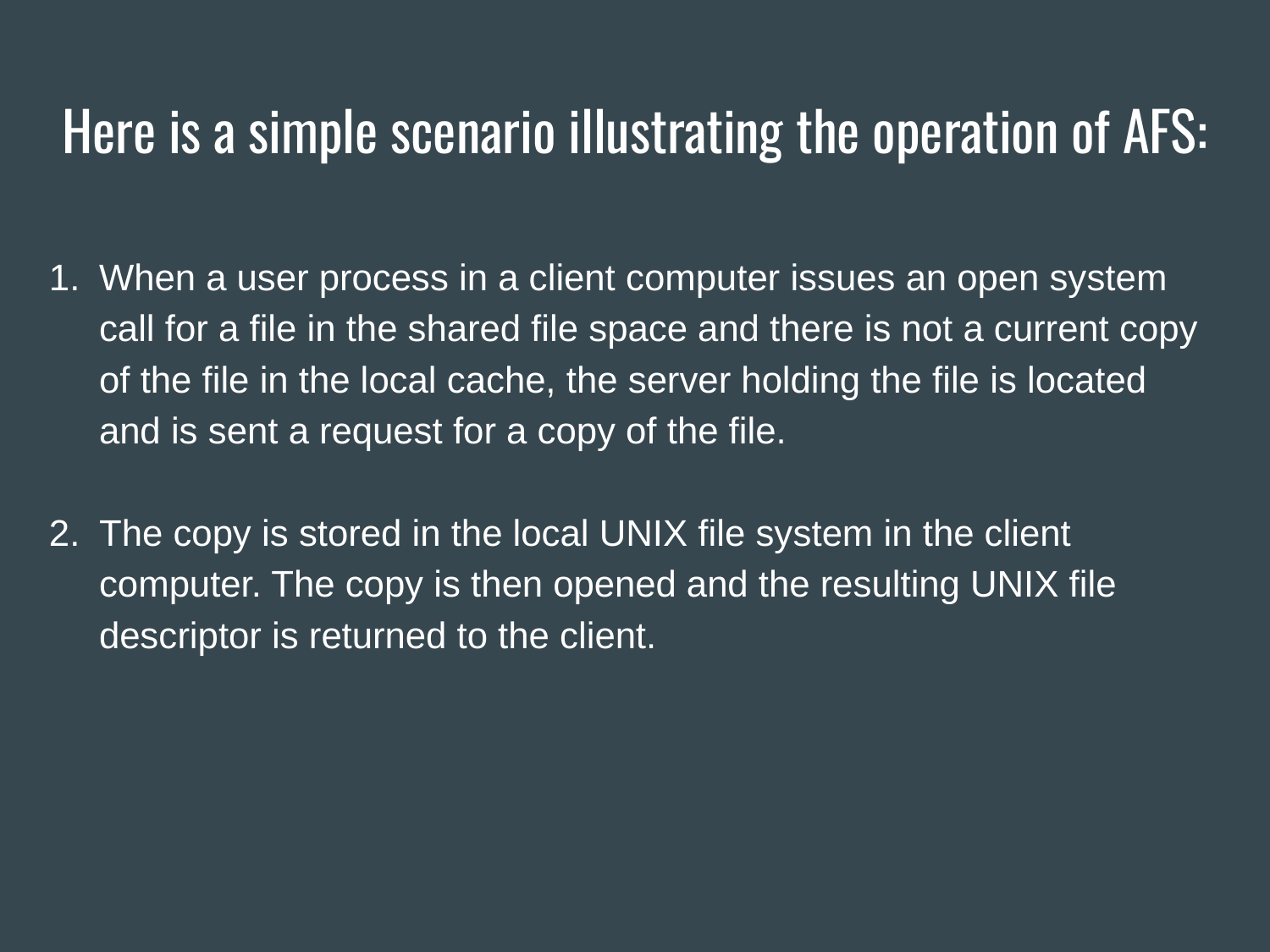

# Here is a simple scenario illustrating the operation of AFS:

When a user process in a client computer issues an open system call for a file in the shared file space and there is not a current copy of the file in the local cache, the server holding the file is located and is sent a request for a copy of the file.

The copy is stored in the local UNIX file system in the client computer. The copy is then opened and the resulting UNIX file descriptor is returned to the client.